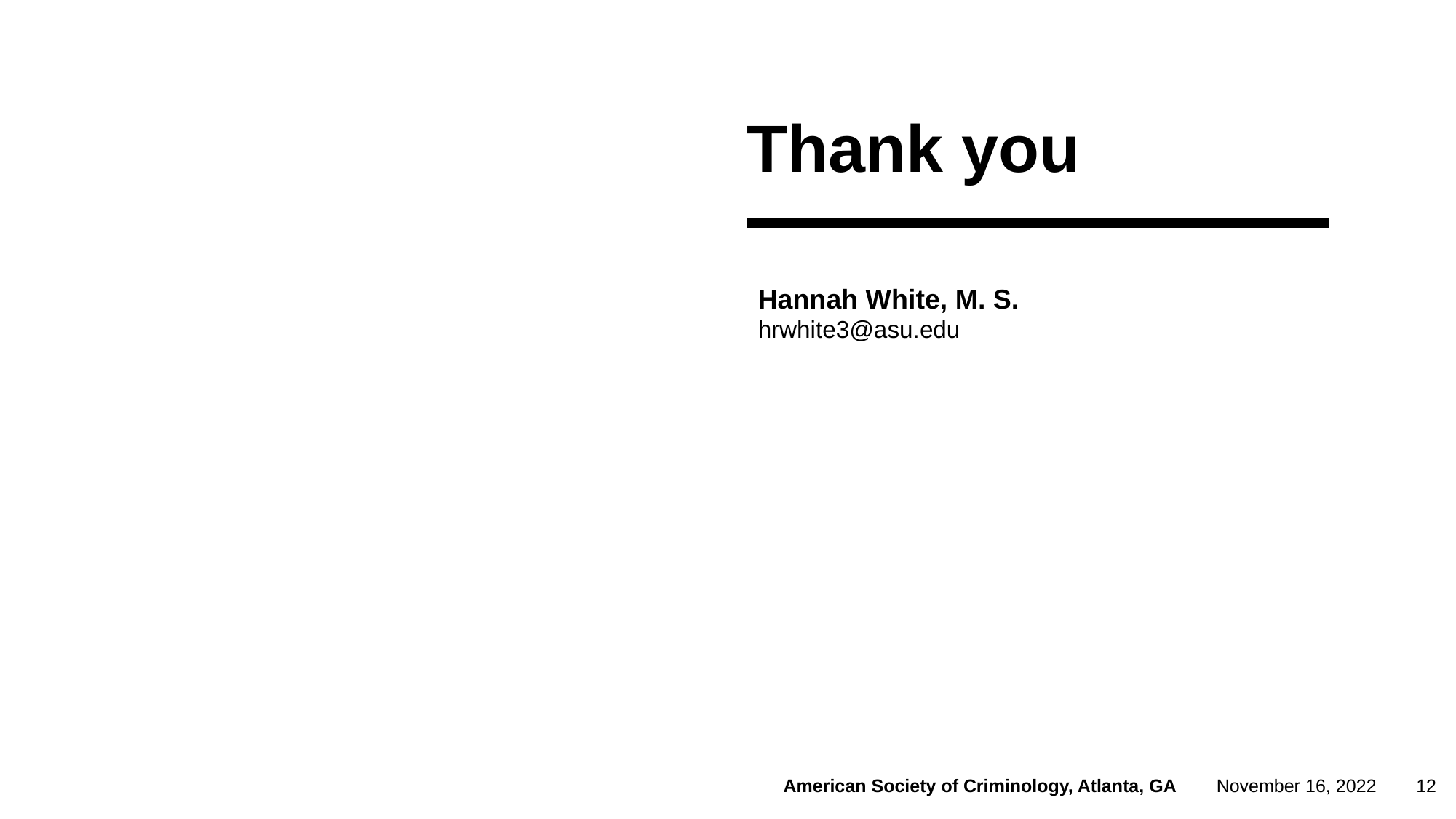

# Thank you
Hannah White, M. S.
hrwhite3@asu.edu
12
November 16, 2022
American Society of Criminology, Atlanta, GA